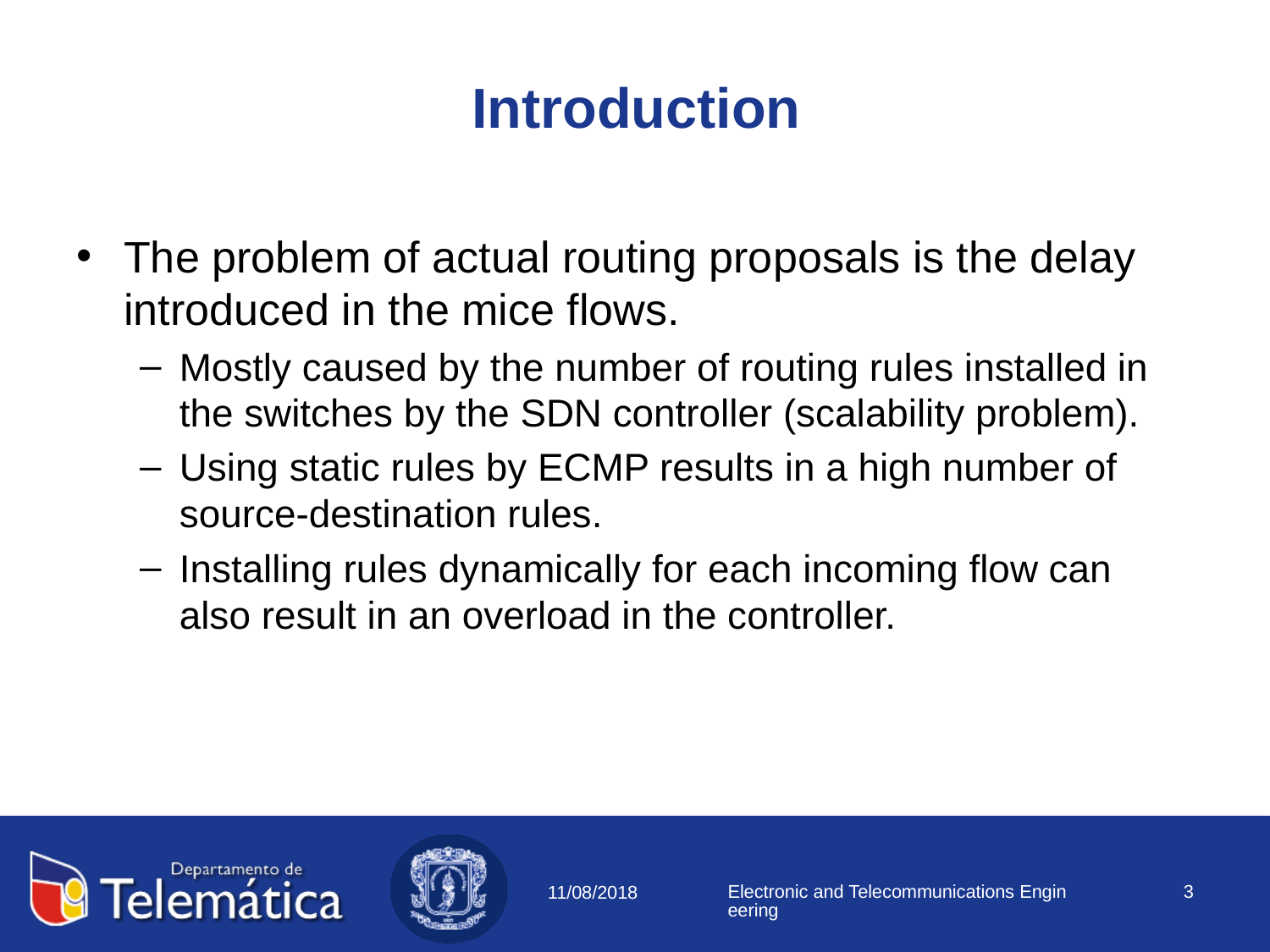

# Introduction
The problem of actual routing proposals is the delay introduced in the mice flows.
Mostly caused by the number of routing rules installed in the switches by the SDN controller (scalability problem).
Using static rules by ECMP results in a high number of source-destination rules.
Installing rules dynamically for each incoming flow can also result in an overload in the controller.
Electronic and Telecommunications Engineering
3
11/08/2018